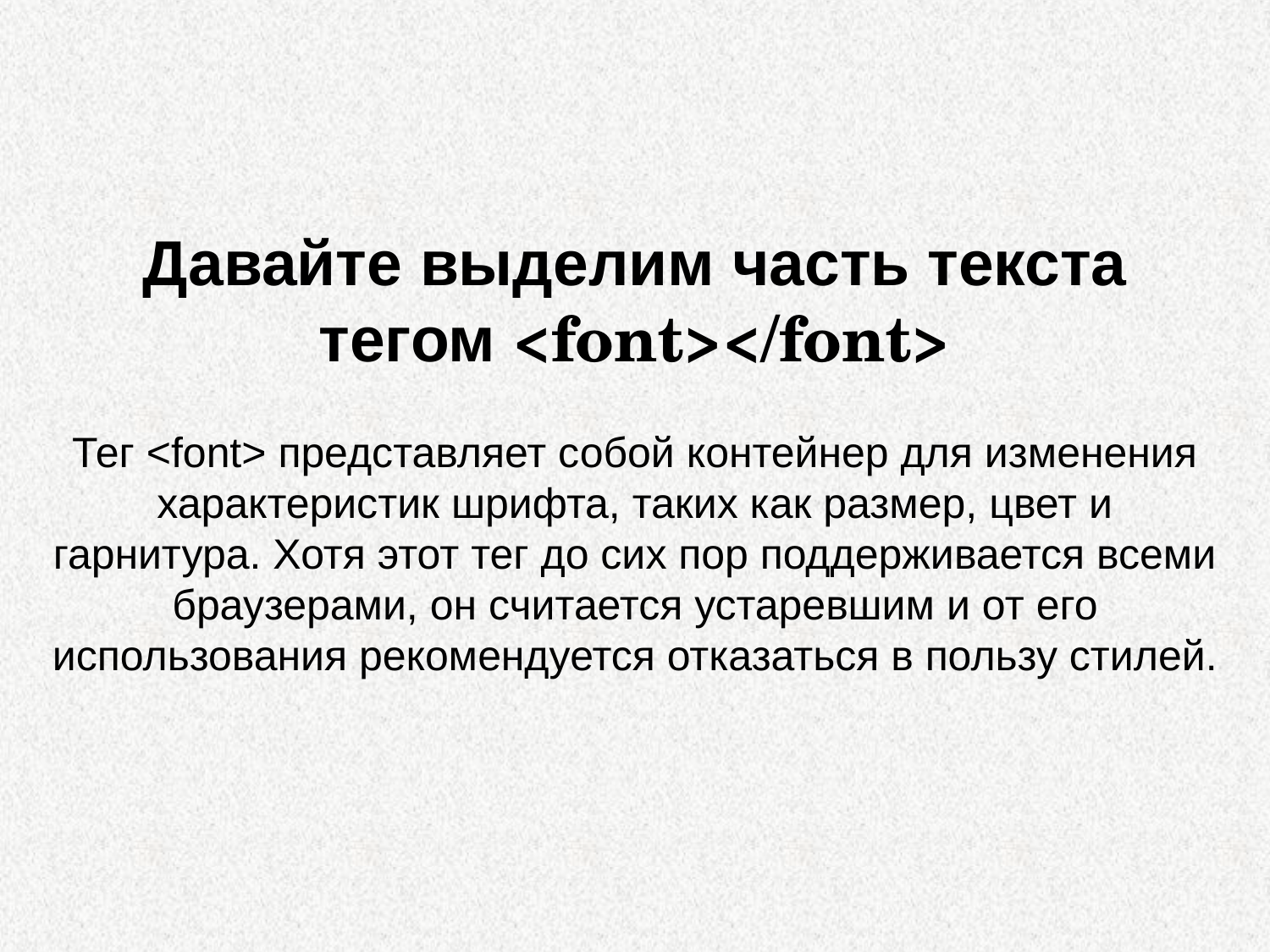

Давайте выделим часть текста тегом <font></font>

Тег <font> представляет собой контейнер для изменения характеристик шрифта, таких как размер, цвет и гарнитура. Хотя этот тег до сих пор поддерживается всеми браузерами, он считается устаревшим и от его использования рекомендуется отказаться в пользу стилей.